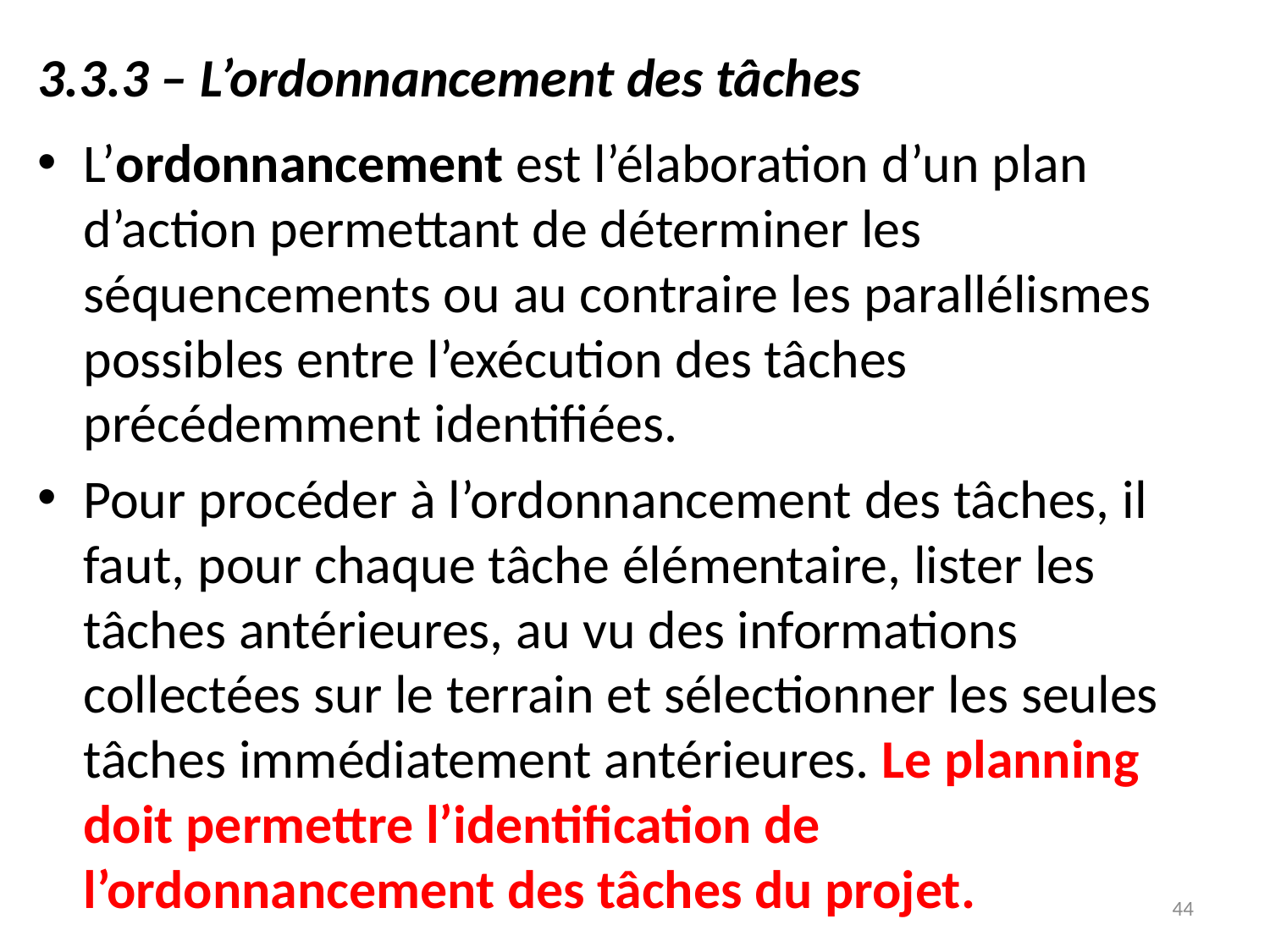

3.3.3 – L’ordonnancement des tâches
L’ordonnancement est l’élaboration d’un plan d’action permettant de déterminer les séquencements ou au contraire les parallélismes possibles entre l’exécution des tâches précédemment identifiées.
Pour procéder à l’ordonnancement des tâches, il faut, pour chaque tâche élémentaire, lister les tâches antérieures, au vu des informations collectées sur le terrain et sélectionner les seules tâches immédiatement antérieures. Le planning doit permettre l’identification de l’ordonnancement des tâches du projet.

44